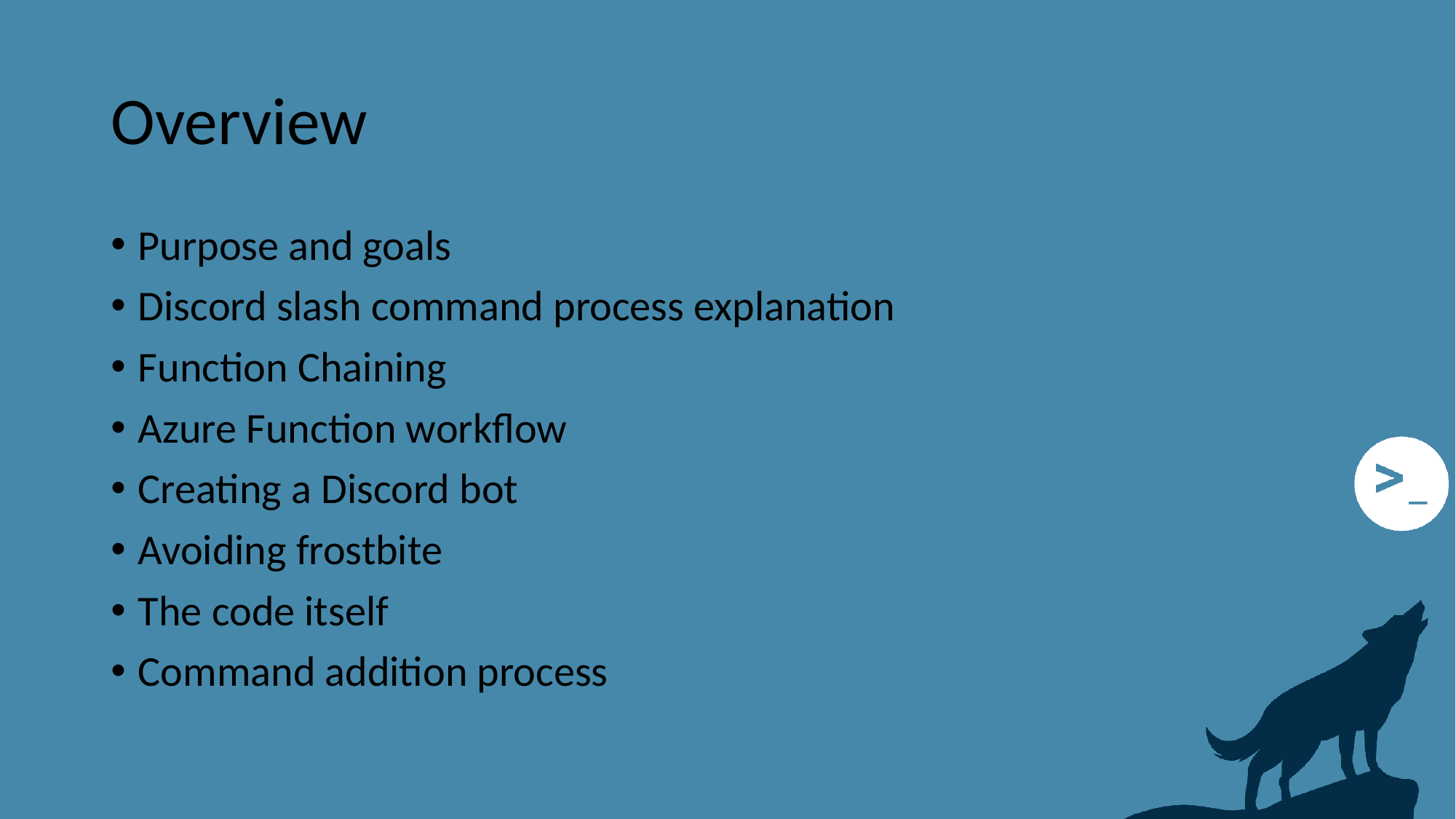

# Overview
Purpose and goals
Discord slash command process explanation
Function Chaining
Azure Function workflow
Creating a Discord bot
Avoiding frostbite
The code itself
Command addition process